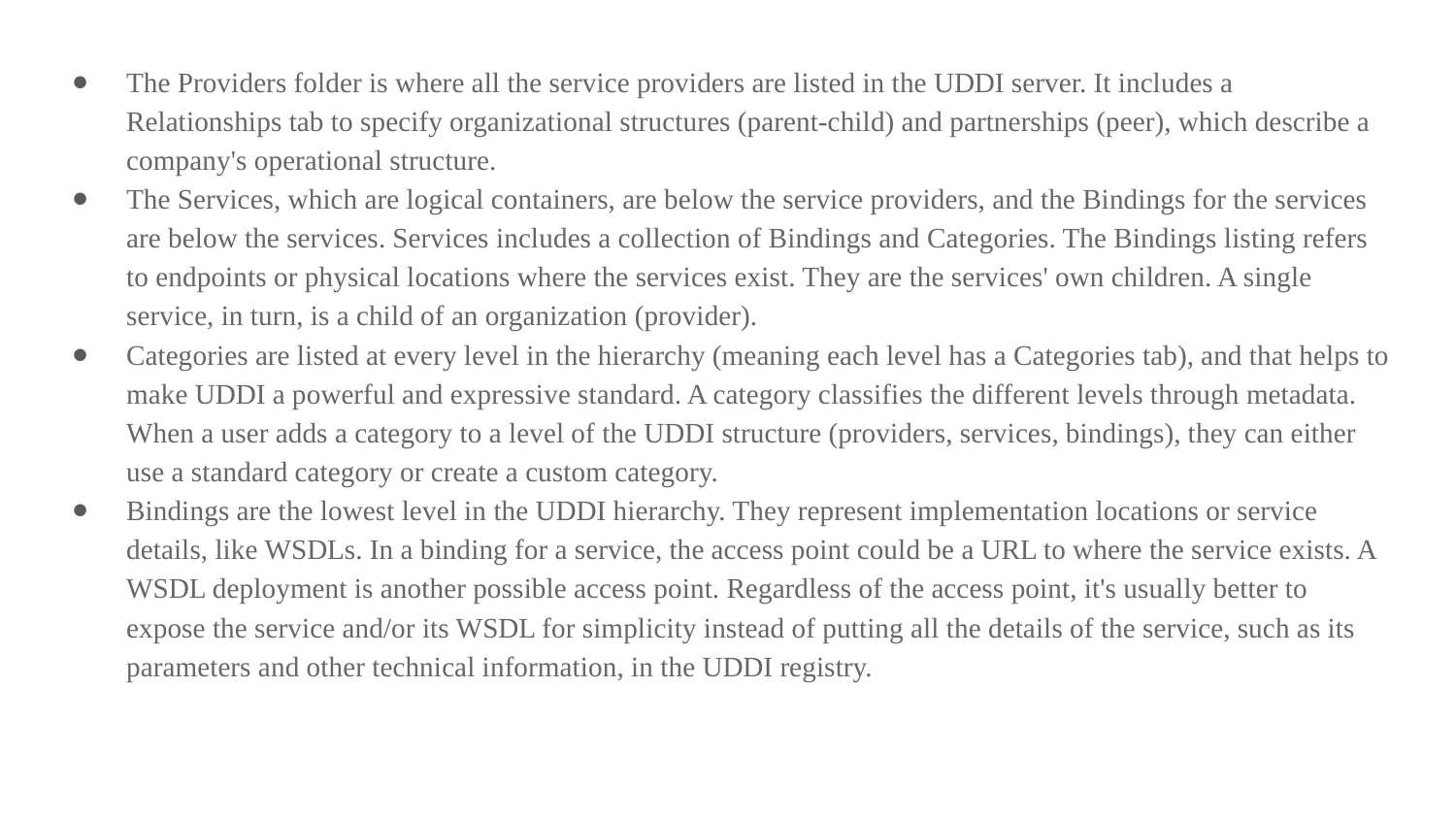

The Providers folder is where all the service providers are listed in the UDDI server. It includes a Relationships tab to specify organizational structures (parent-child) and partnerships (peer), which describe a company's operational structure.
The Services, which are logical containers, are below the service providers, and the Bindings for the services are below the services. Services includes a collection of Bindings and Categories. The Bindings listing refers to endpoints or physical locations where the services exist. They are the services' own children. A single service, in turn, is a child of an organization (provider).
Categories are listed at every level in the hierarchy (meaning each level has a Categories tab), and that helps to make UDDI a powerful and expressive standard. A category classifies the different levels through metadata. When a user adds a category to a level of the UDDI structure (providers, services, bindings), they can either use a standard category or create a custom category.
Bindings are the lowest level in the UDDI hierarchy. They represent implementation locations or service details, like WSDLs. In a binding for a service, the access point could be a URL to where the service exists. A WSDL deployment is another possible access point. Regardless of the access point, it's usually better to expose the service and/or its WSDL for simplicity instead of putting all the details of the service, such as its parameters and other technical information, in the UDDI registry.